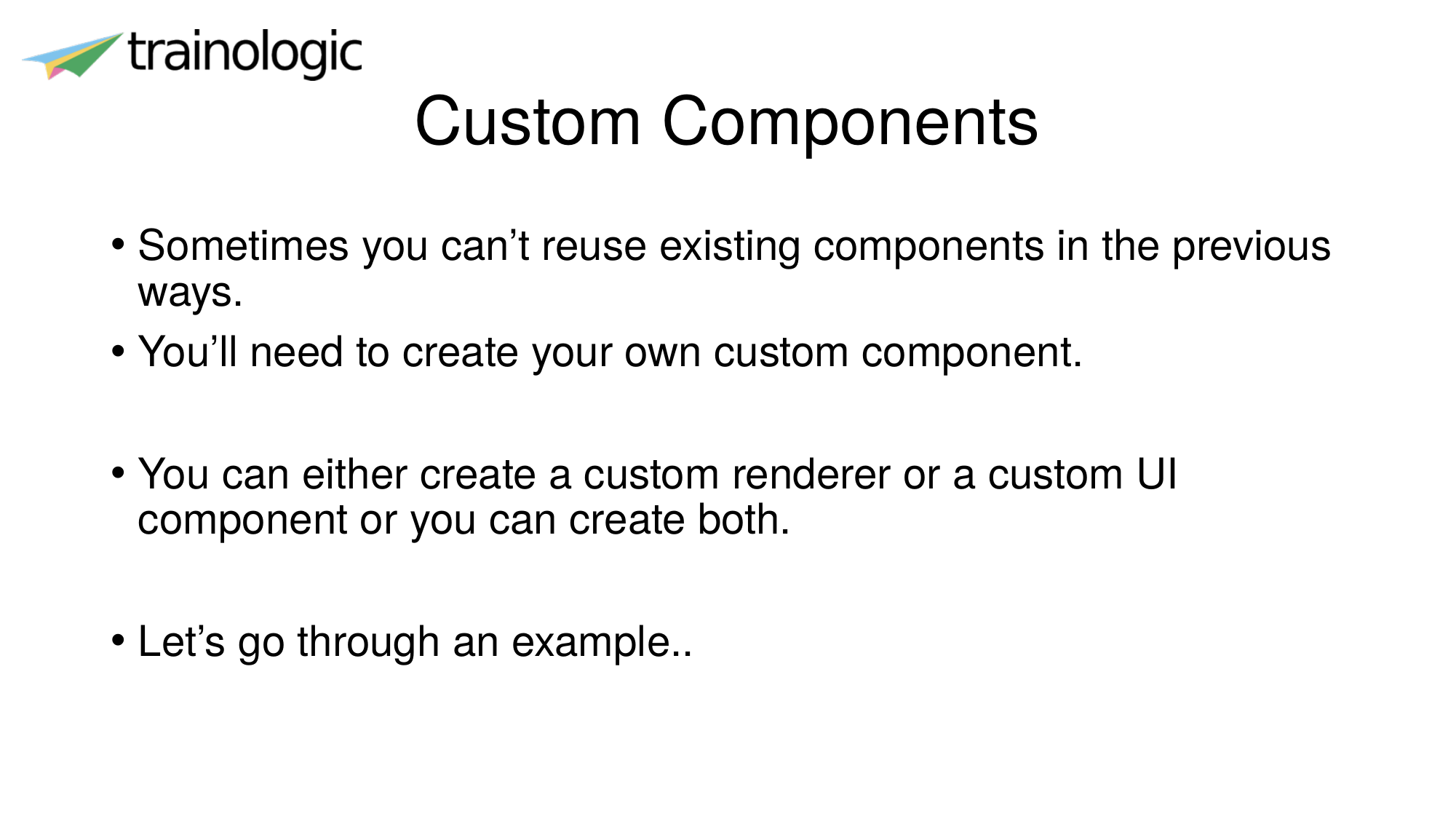

# Custom Components
Sometimes you can’t reuse existing components in the previous ways.
You’ll need to create your own custom component.

You can either create a custom renderer or a custom UI component or you can create both.

Let’s go through an example..